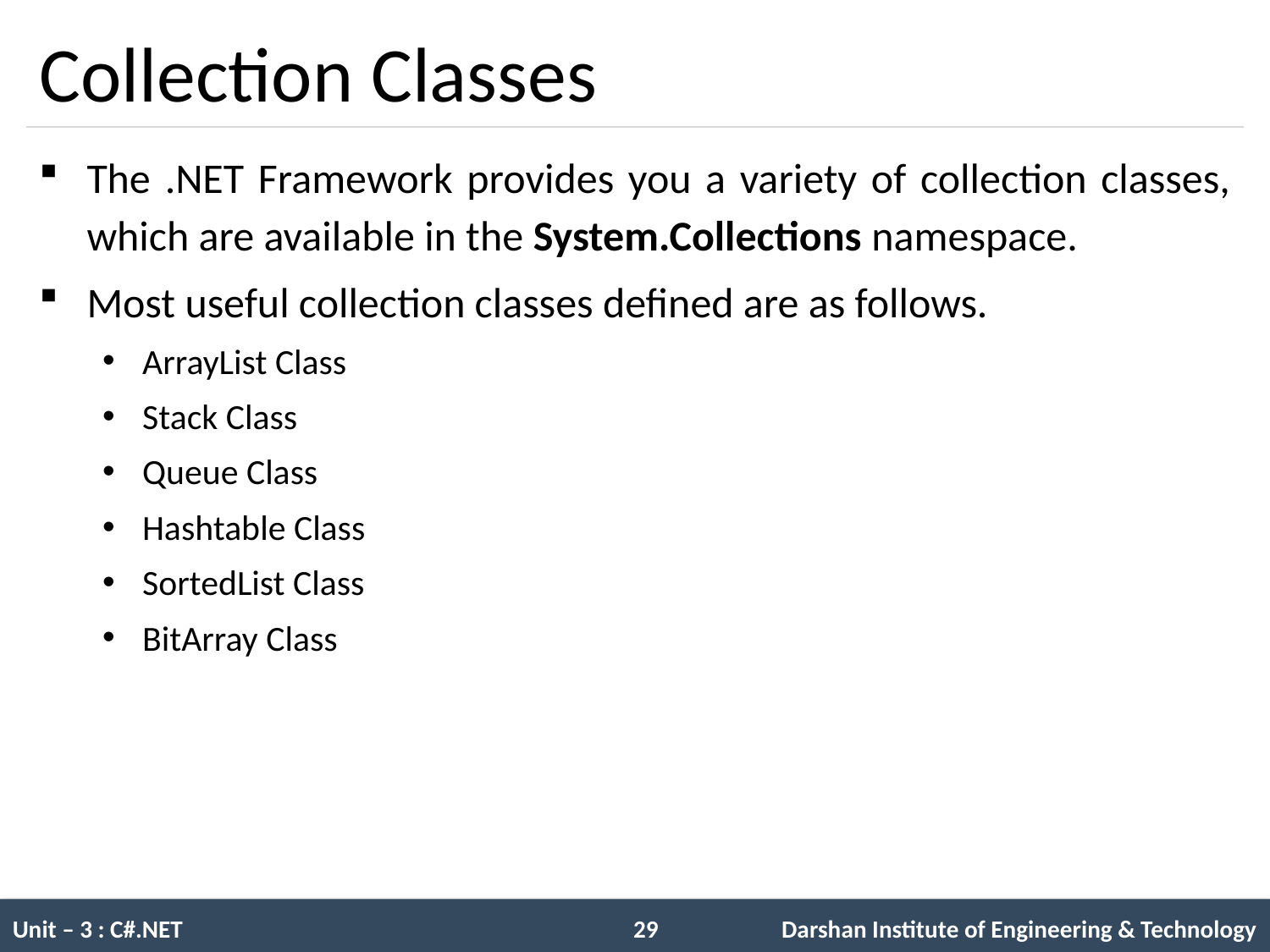

# Collection Classes
The .NET Framework provides you a variety of collection classes, which are available in the System.Collections namespace.
Most useful collection classes defined are as follows.
ArrayList Class
Stack Class
Queue Class
Hashtable Class
SortedList Class
BitArray Class